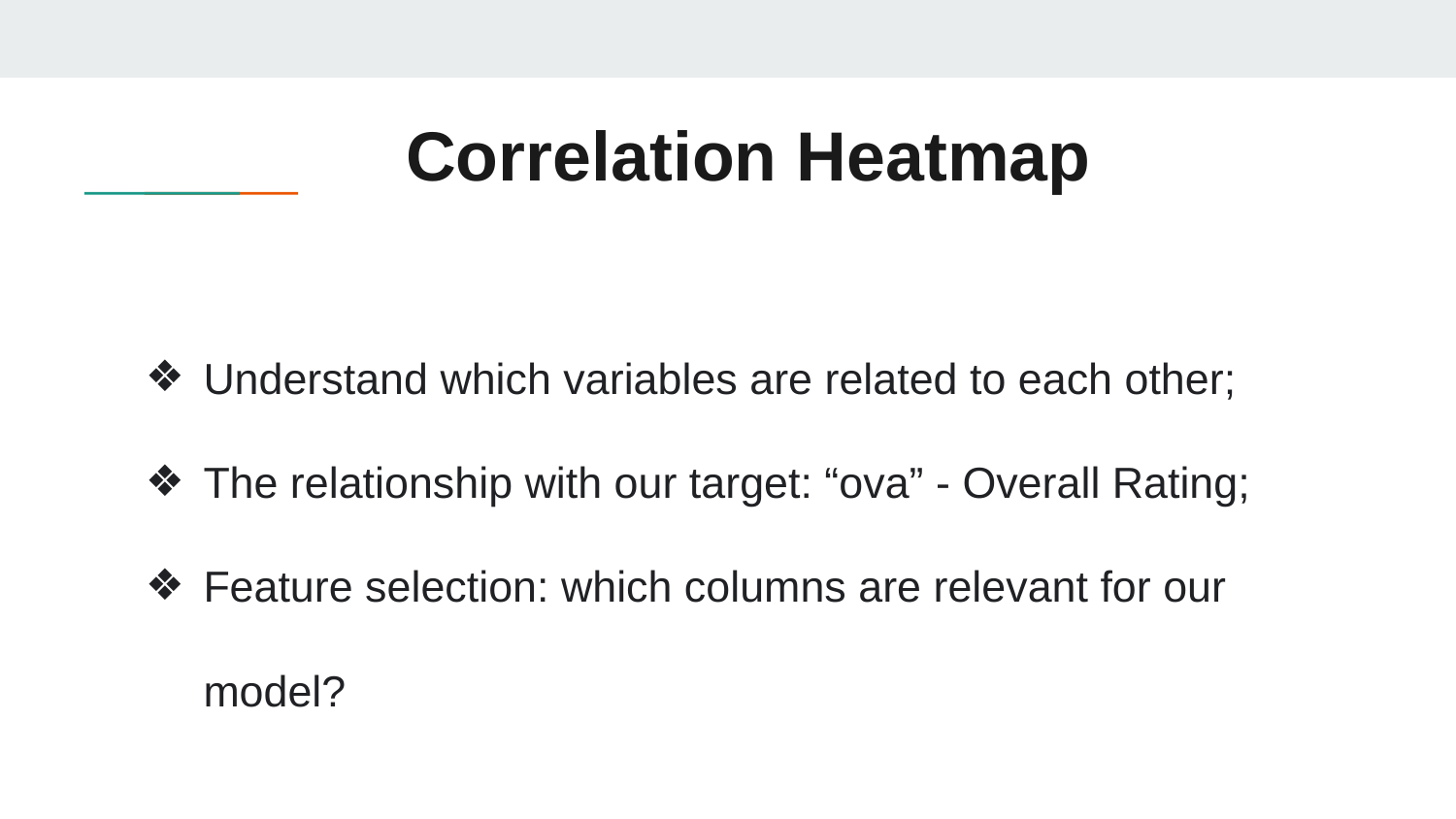

# Correlation Heatmap
Understand which variables are related to each other;
The relationship with our target: “ova” - Overall Rating;
Feature selection: which columns are relevant for our model?